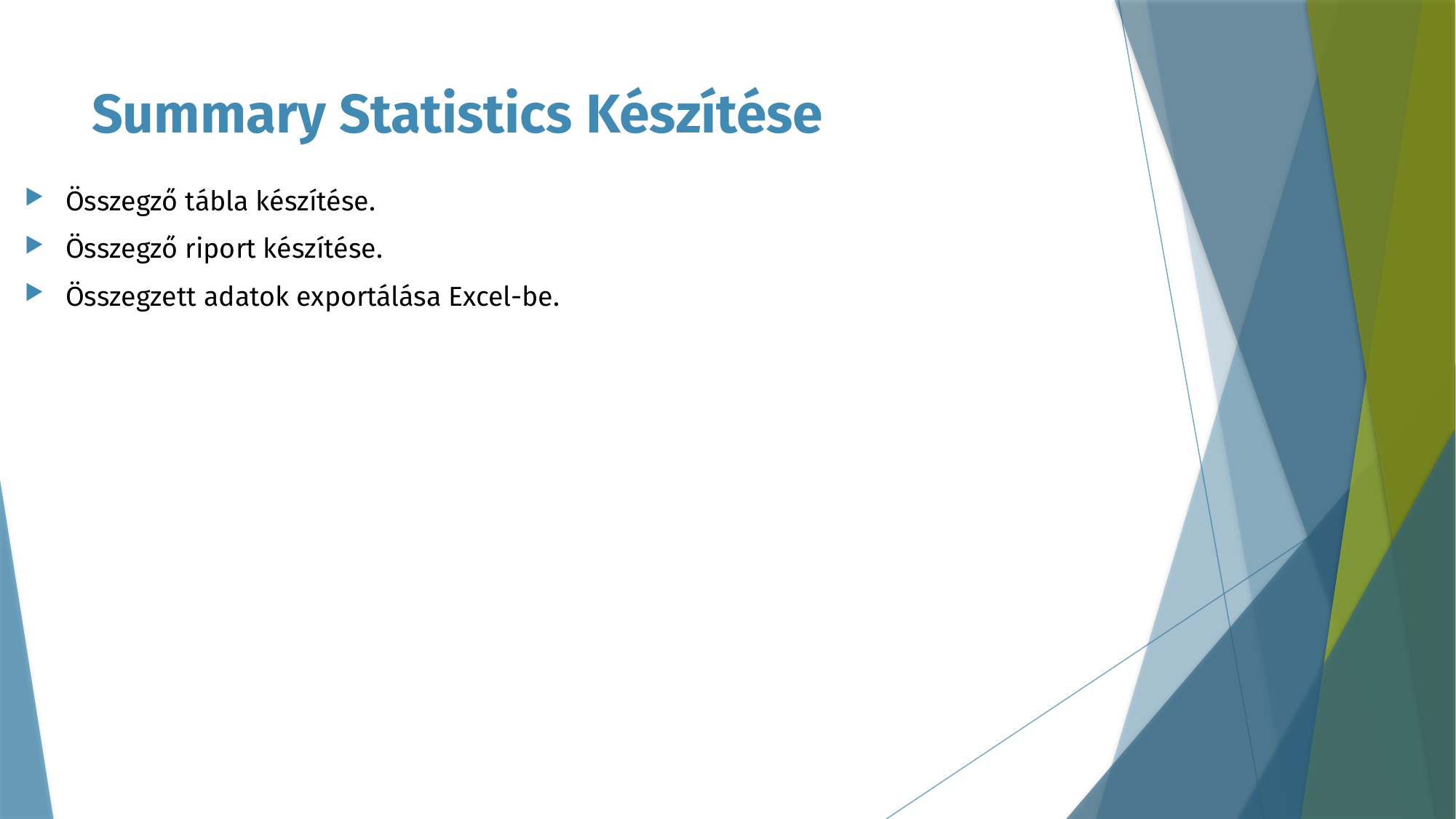

# Summary Statistics Készítése
Összegző tábla készítése.
Összegző riport készítése.
Összegzett adatok exportálása Excel-be.